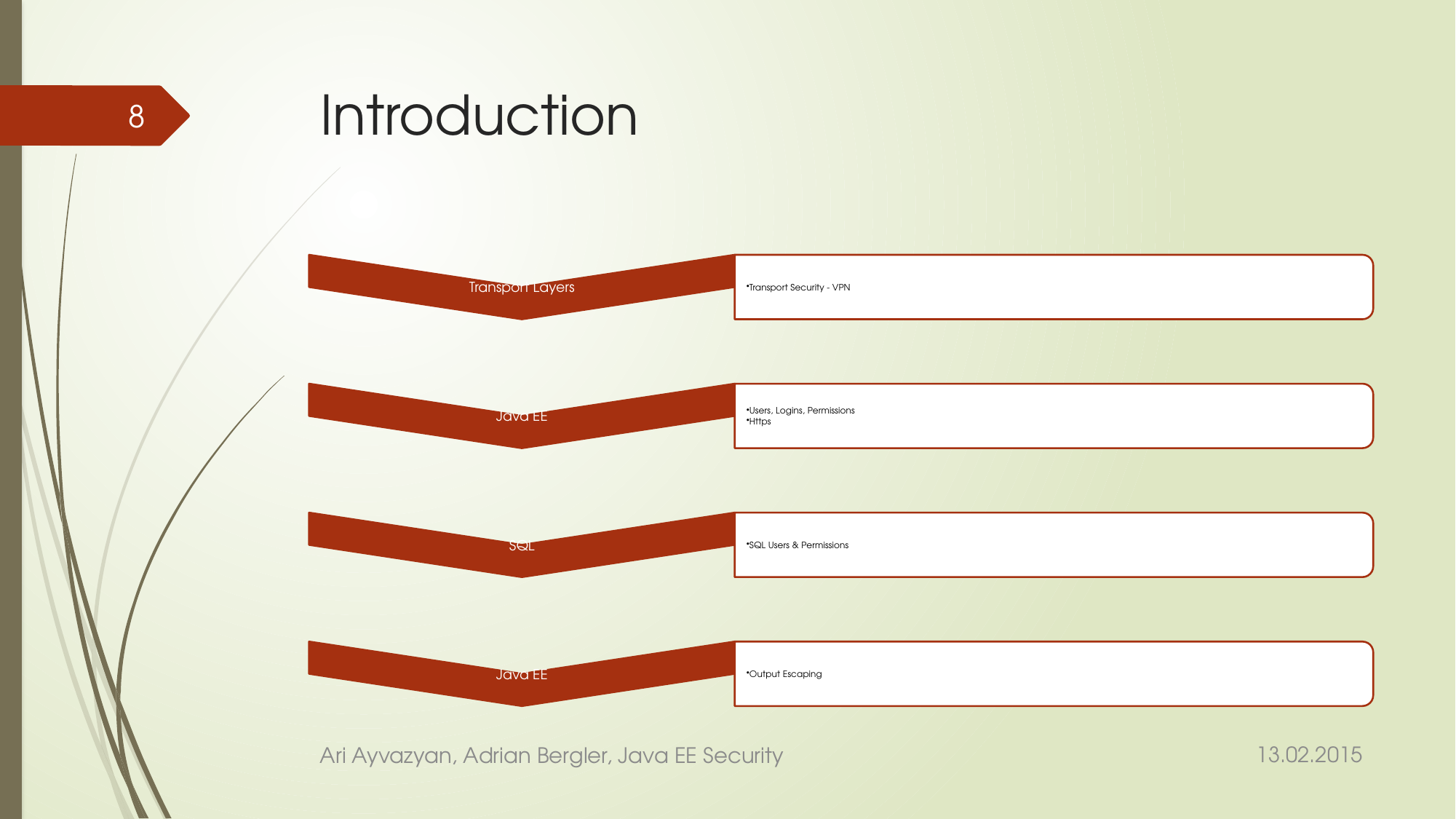

# Introduction
8
Transport Layers
Transport Security - VPN
Java EE
Users, Logins, Permissions
SQL
SQL Users & Permissions
Https
Java EE
Output Escaping
13.02.2015
Ari Ayvazyan, Adrian Bergler, Java EE Security